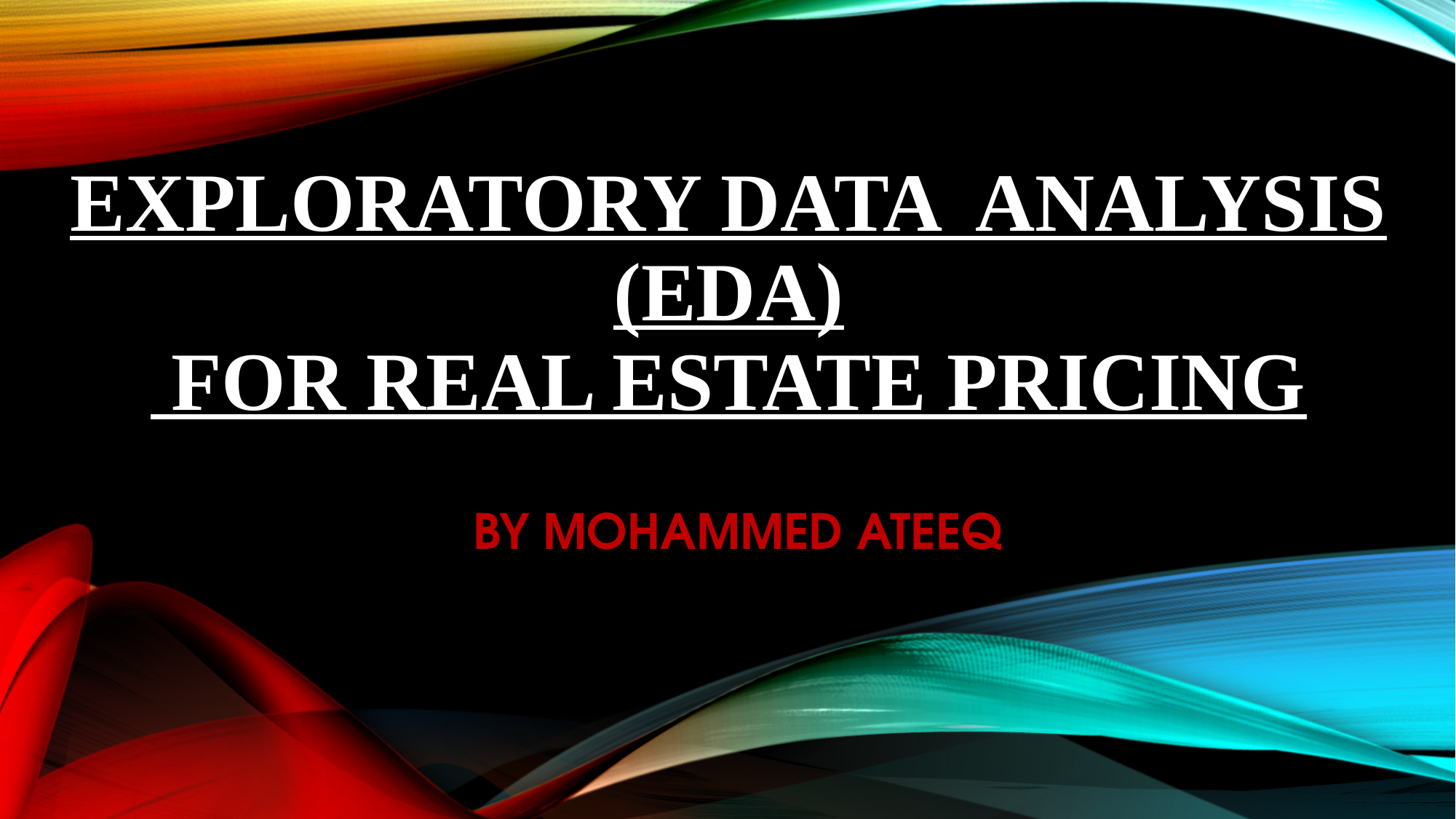

# Exploratory Data  Analysis (EDA) for Real Estate Pricing
BY MOHAMMED ATEEQ